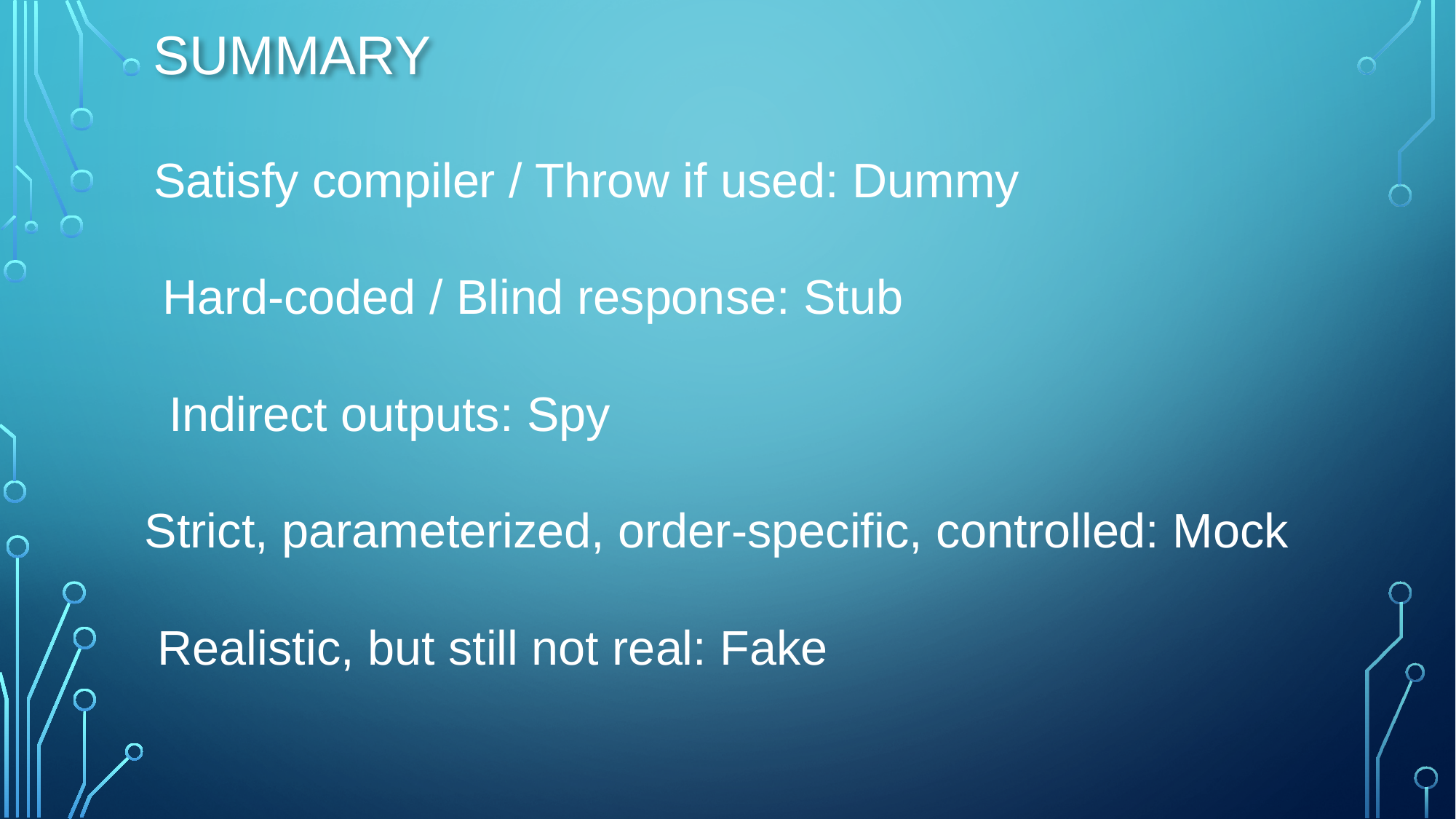

# Summary
Satisfy compiler / Throw if used: Dummy
Hard-coded / Blind response: Stub
Indirect outputs: Spy
Strict, parameterized, order-specific, controlled: Mock
Realistic, but still not real: Fake